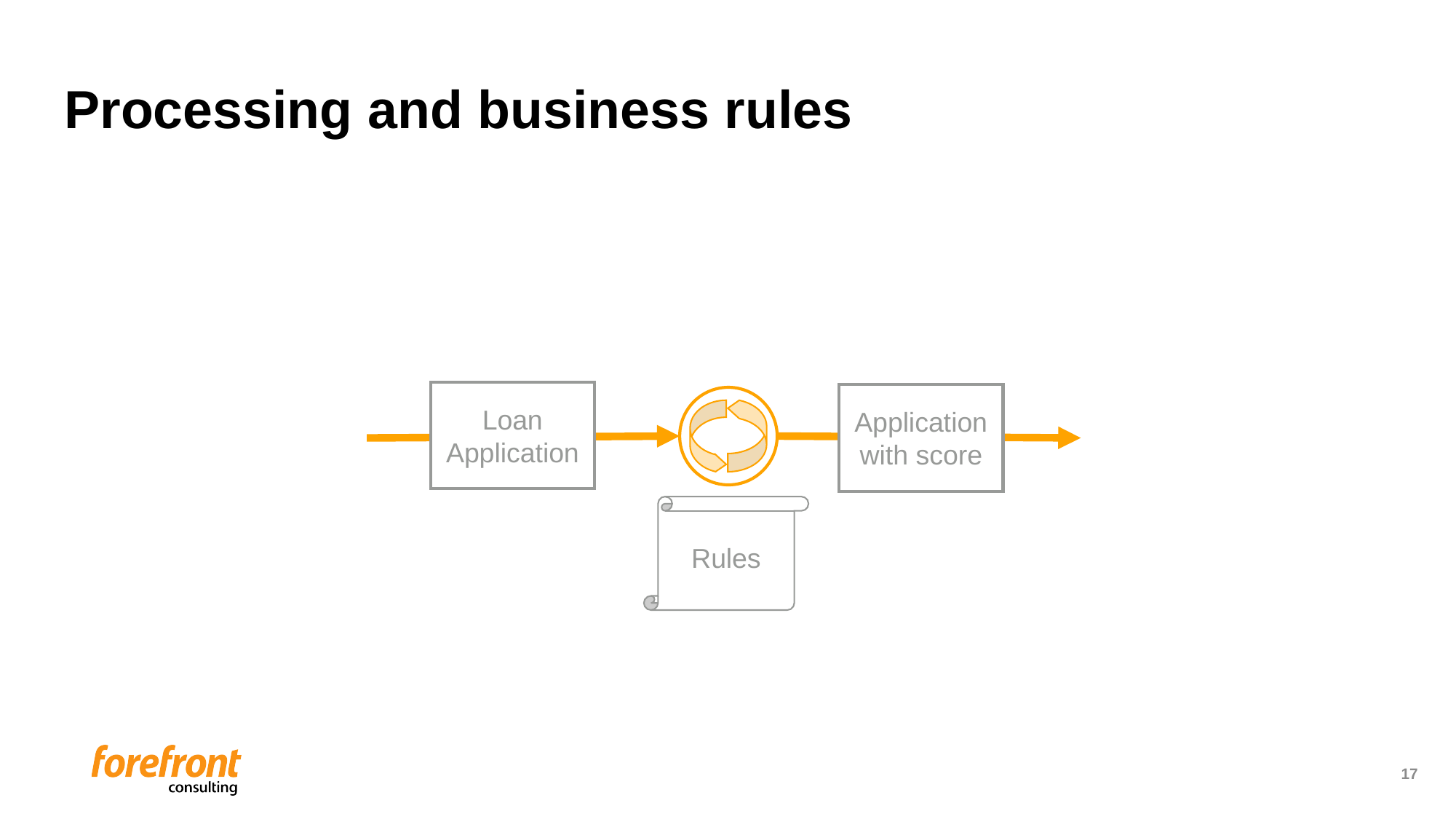

# Processing and business rules
Loan Application
Application with score

Rules
17